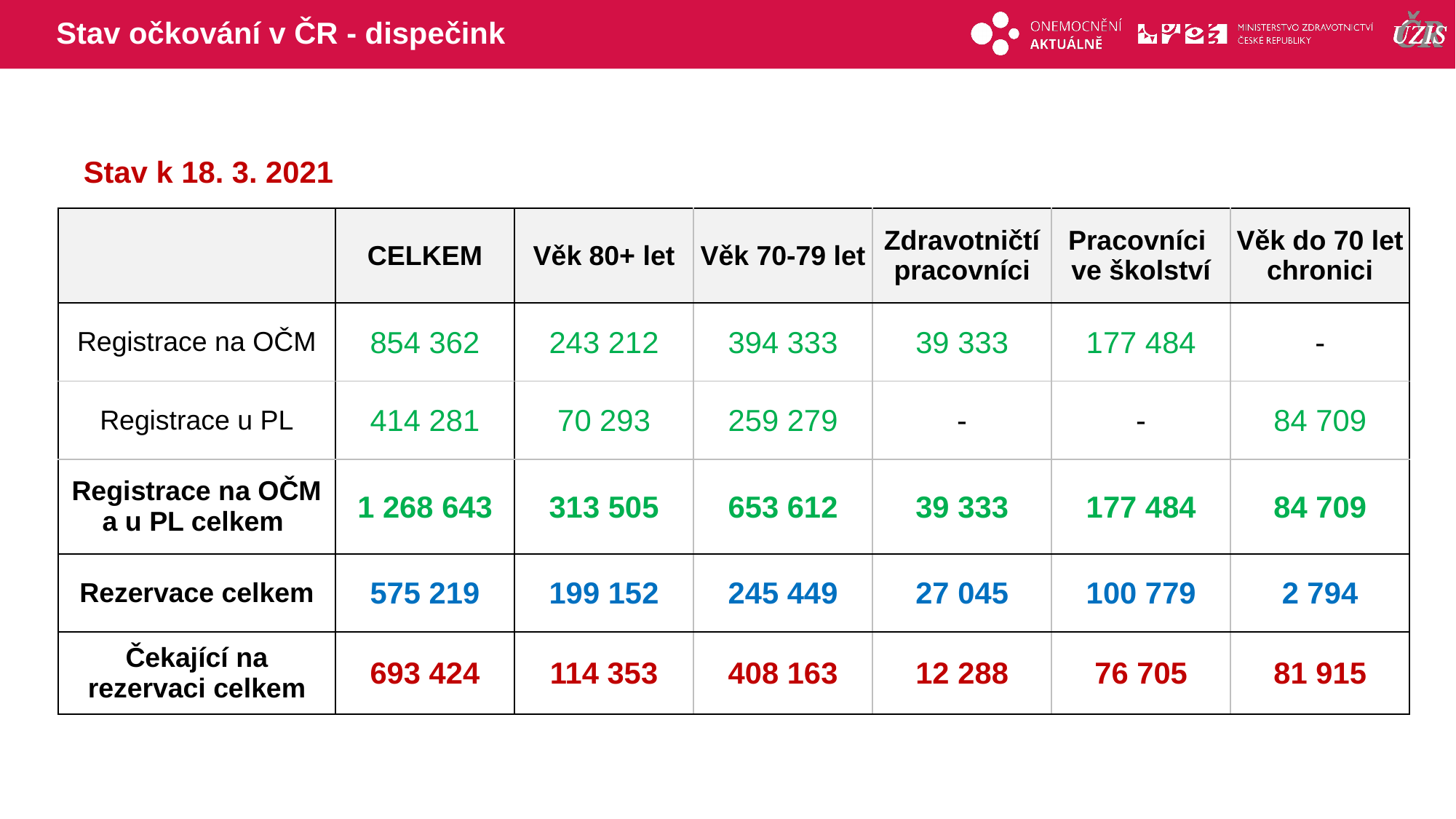

# Stav očkování v ČR - dispečink
Stav k 18. 3. 2021
|  | CELKEM | Věk 80+ let | Věk 70-79 let | Zdravotničtí pracovníci | Pracovníci ve školství | Věk do 70 let chronici |
| --- | --- | --- | --- | --- | --- | --- |
| Registrace na OČM | 854 362 | 243 212 | 394 333 | 39 333 | 177 484 | - |
| Registrace u PL | 414 281 | 70 293 | 259 279 | - | - | 84 709 |
| Registrace na OČM a u PL celkem | 1 268 643 | 313 505 | 653 612 | 39 333 | 177 484 | 84 709 |
| Rezervace celkem | 575 219 | 199 152 | 245 449 | 27 045 | 100 779 | 2 794 |
| Čekající na rezervaci celkem | 693 424 | 114 353 | 408 163 | 12 288 | 76 705 | 81 915 |